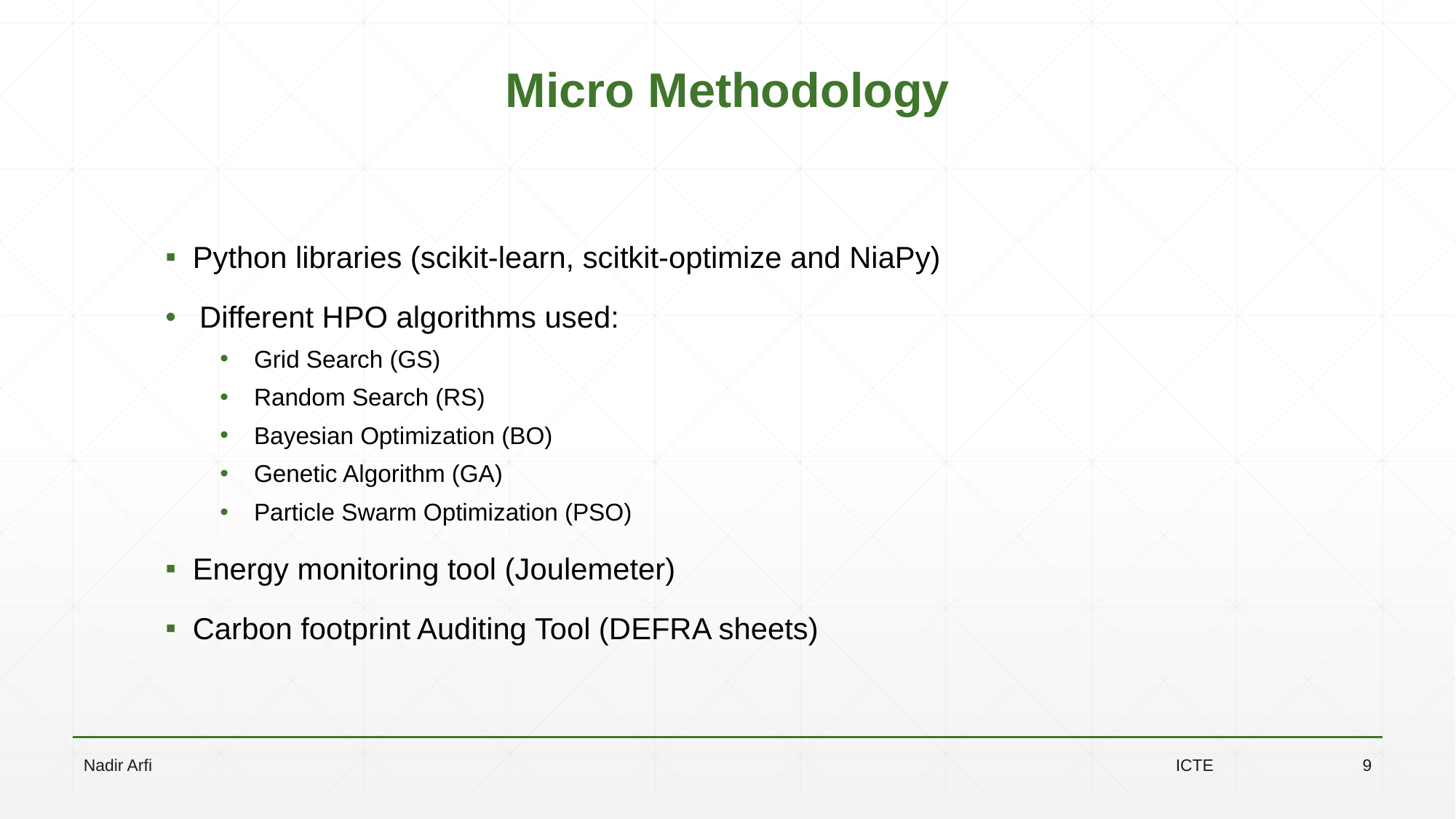

# Micro Methodology
Python libraries (scikit-learn, scitkit-optimize and NiaPy)
Different HPO algorithms used:
Grid Search (GS)
Random Search (RS)
Bayesian Optimization (BO)
Genetic Algorithm (GA)
Particle Swarm Optimization (PSO)
Energy monitoring tool (Joulemeter)
Carbon footprint Auditing Tool (DEFRA sheets)

Nadir Arfi
ICTE
9